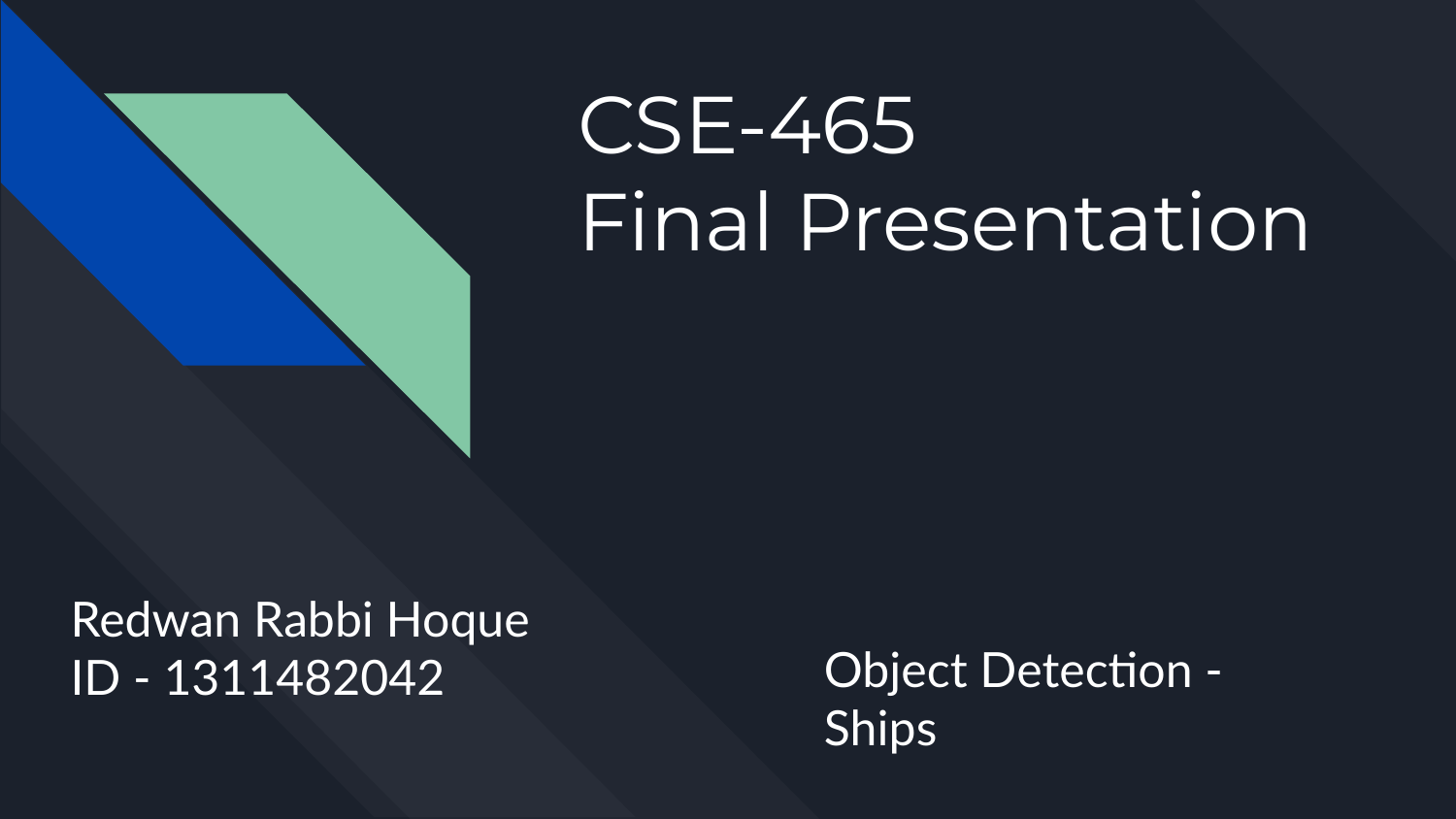

# CSE-465
Final Presentation

Redwan Rabbi Hoque
ID - 1311482042
Object Detection - Ships